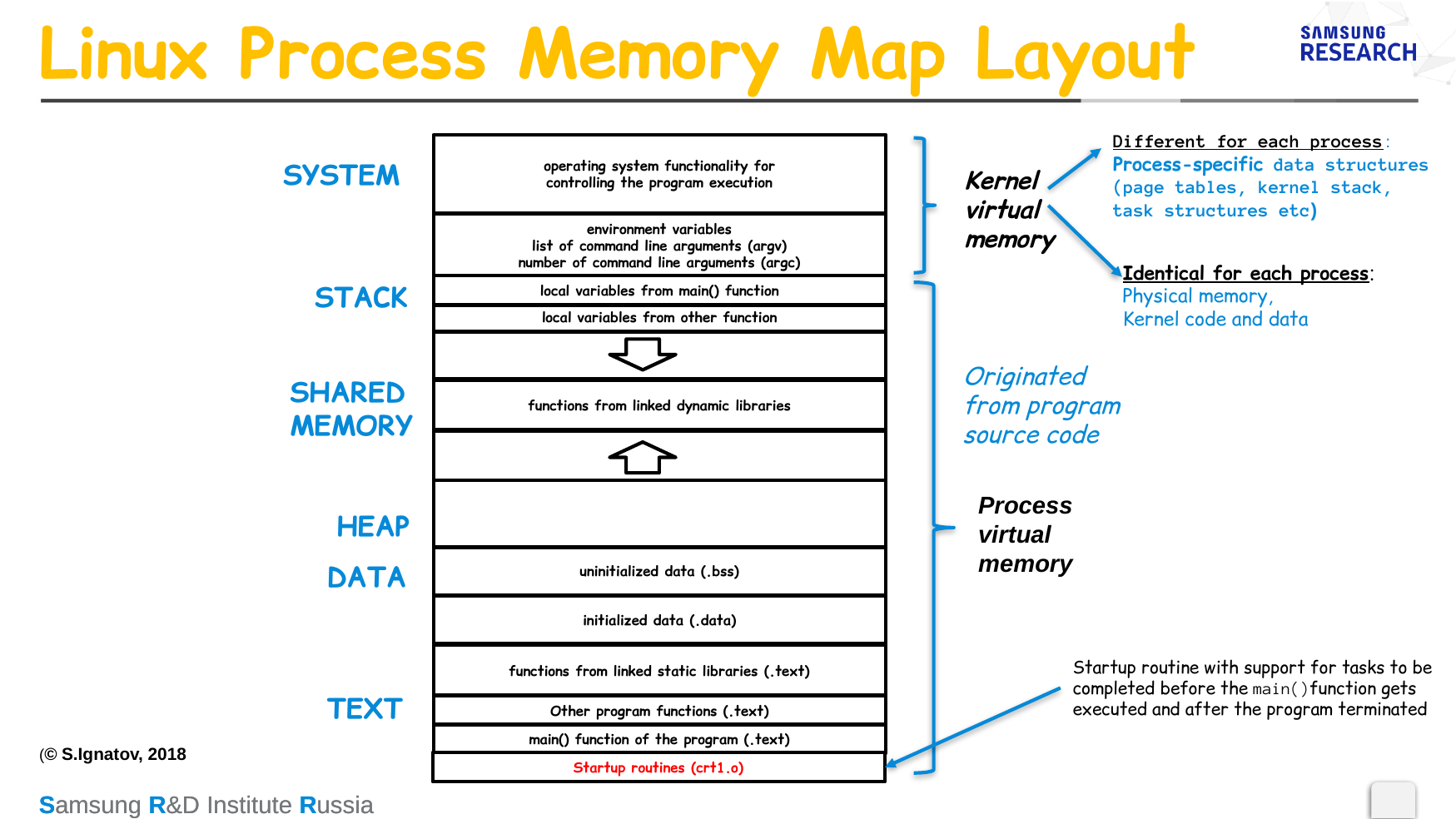

# Linux Process Memory Map Layout
Different for each process:
Process-specific data structures
(page tables, kernel stack,
task structures etc)
operating system functionality for
controlling the program execution

SYSTEM
Kernel
virtual
memory

environment variables
list of command line arguments (argv)
number of command line arguments (argc)
Identical for each process:
Physical memory,
Kernel code and data
STACK
local variables from main() function

local variables from other function

Originated
from program
source code
SHARED
MEMORY
functions from linked dynamic libraries

Process
virtual
memory
HEAP
uninitialized data (.bss)
DATA
initialized data (.data)
functions from linked static libraries (.text)
Startup routine with support for tasks to be
completed before the main()function gets
executed and after the program terminated
TEXT
Other program functions (.text)
(© S.Ignatov, 2018
main() function of the program (.text)
Startup routines (crt1.o)